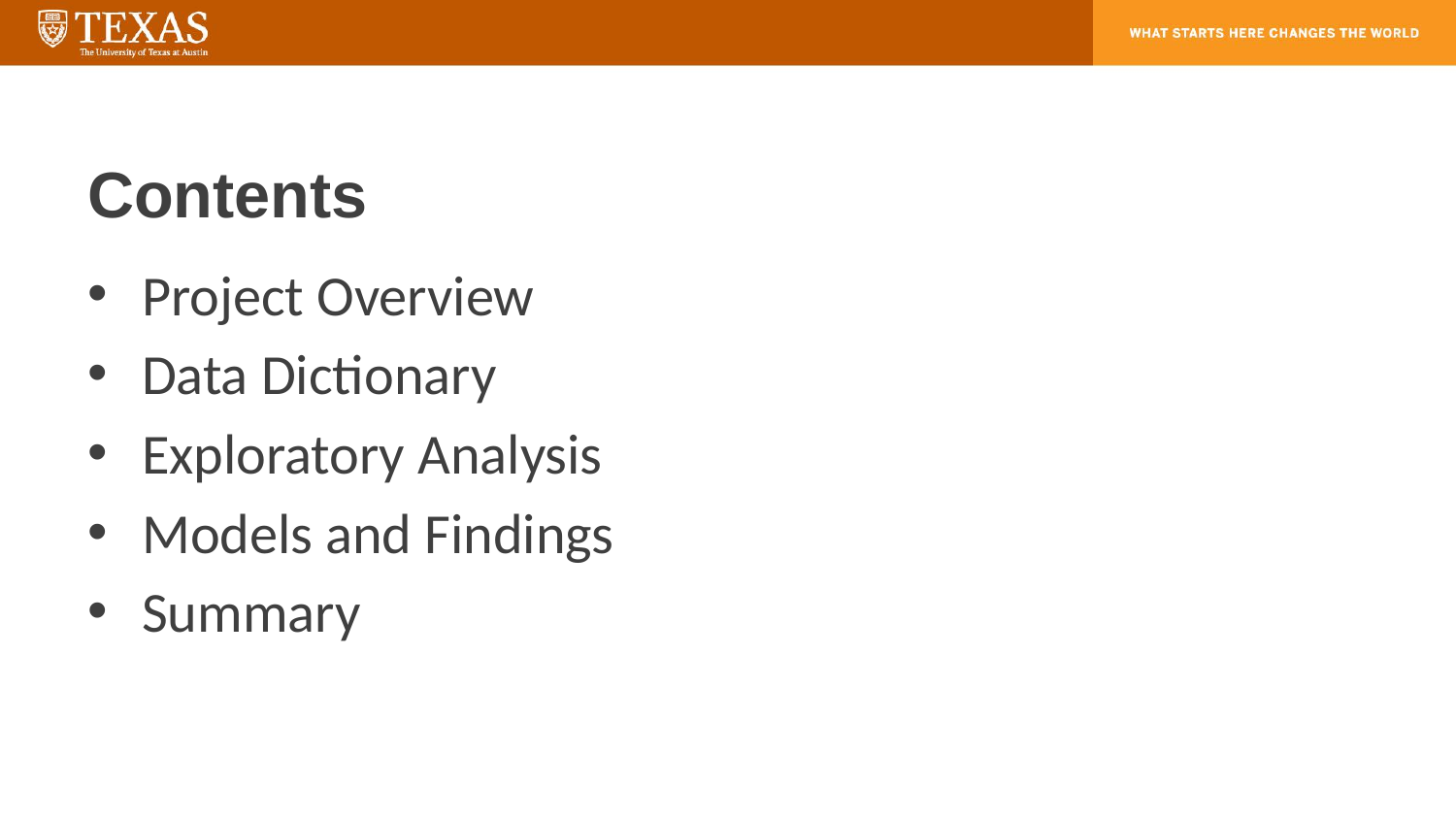

# Contents
Project Overview
Data Dictionary
Exploratory Analysis
Models and Findings
Summary